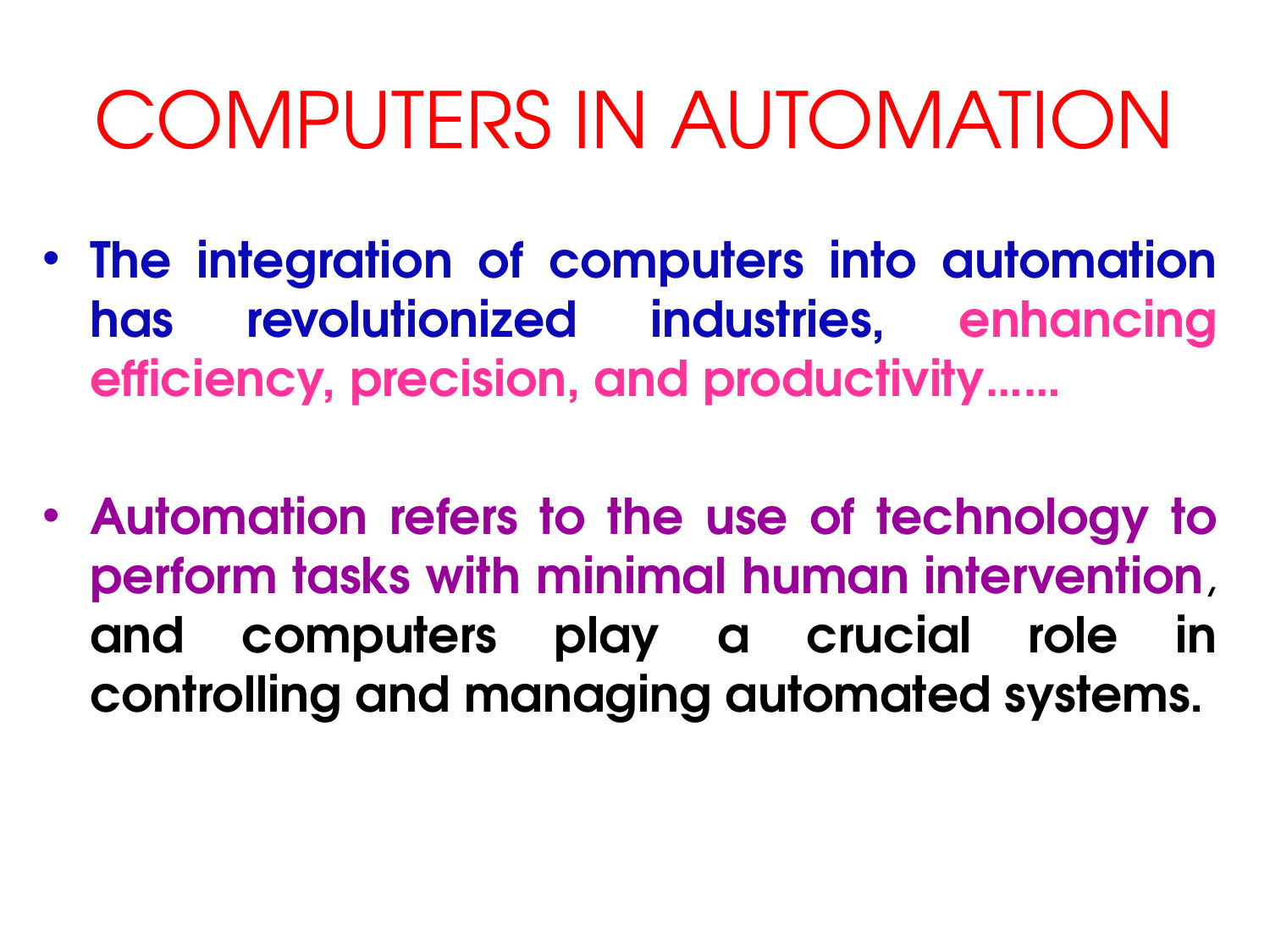

# COMPUTERS IN AUTOMATION
The integration of computers into automation has revolutionized industries, enhancing efficiency, precision, and productivity……

Automation refers to the use of technology to perform tasks with minimal human intervention, and computers play a crucial role in controlling and managing automated systems.